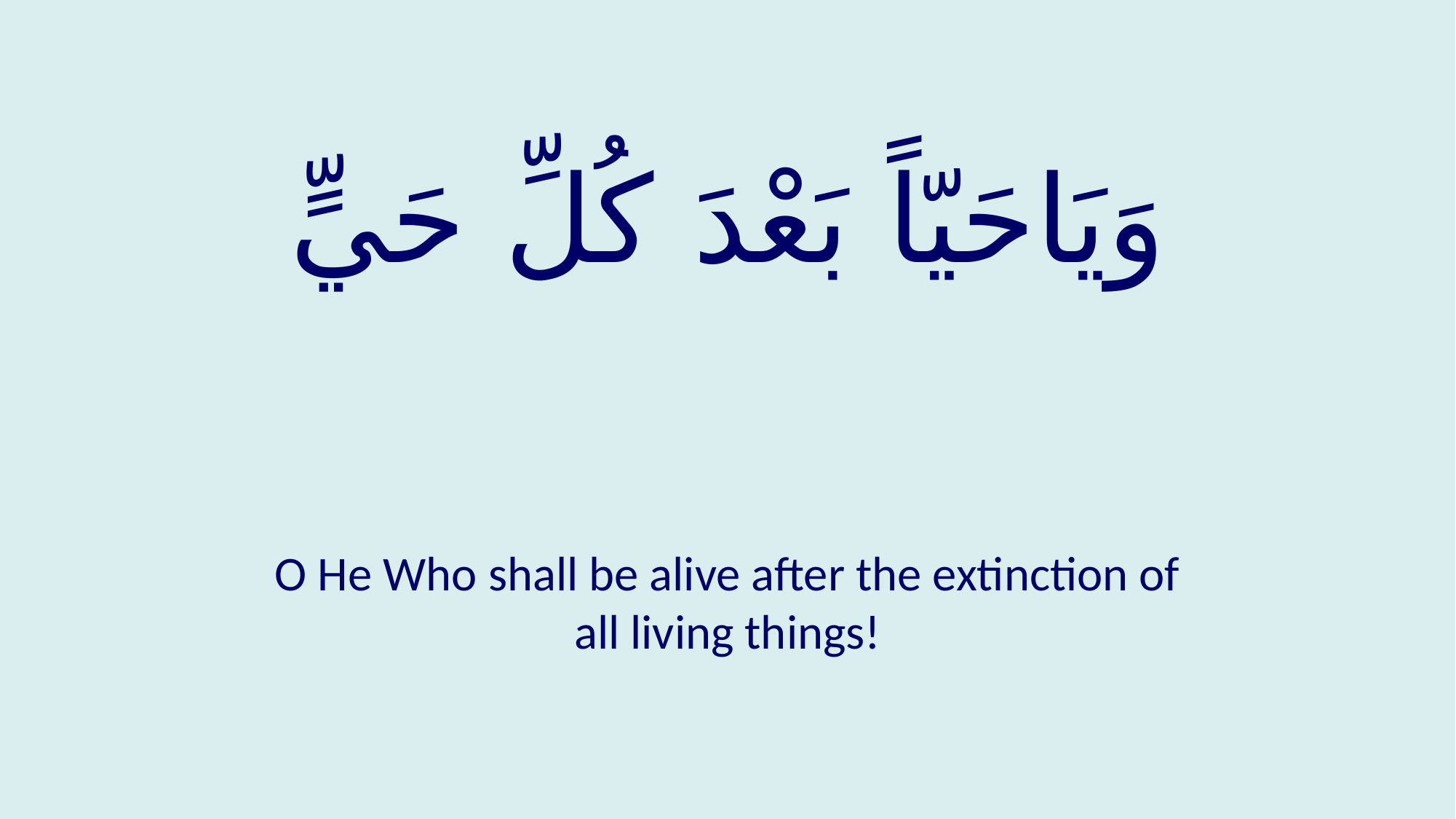

# وَيَاحَيّاً بَعْدَ كُلِّ حَيٍّ
O He Who shall be alive after the extinction of all living things!